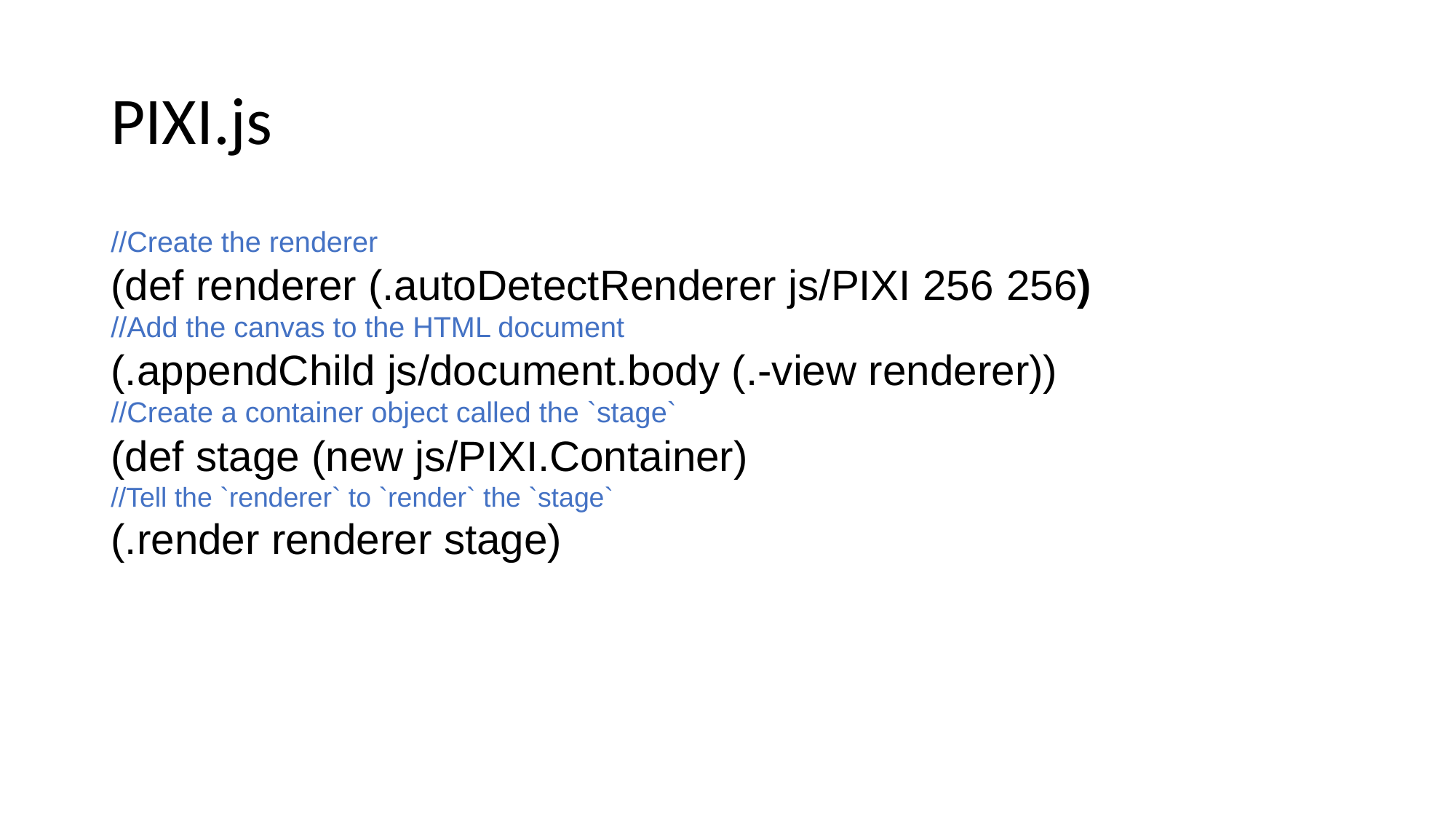

# PIXI.js
//Create the renderer
(def renderer (.autoDetectRenderer js/PIXI 256 256)
//Add the canvas to the HTML document
(.appendChild js/document.body (.-view renderer))
//Create a container object called the `stage`
(def stage (new js/PIXI.Container)
//Tell the `renderer` to `render` the `stage`
(.render renderer stage)